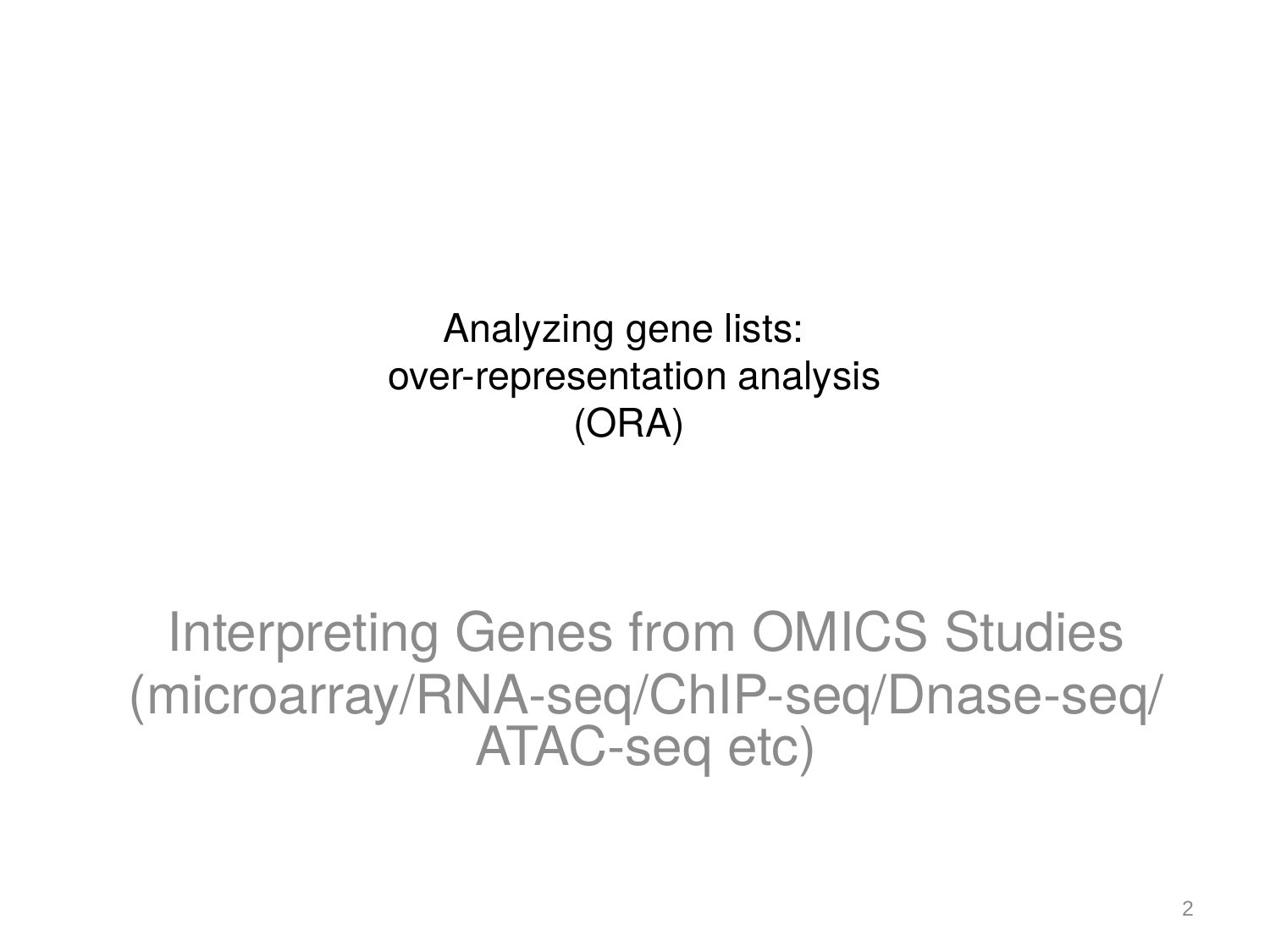

# Analyzing gene lists: over-representation analysis (ORA)
Interpreting Genes from OMICS Studies
(microarray/RNA-seq/ChIP-seq/Dnase-seq/ATAC-seq etc)

2